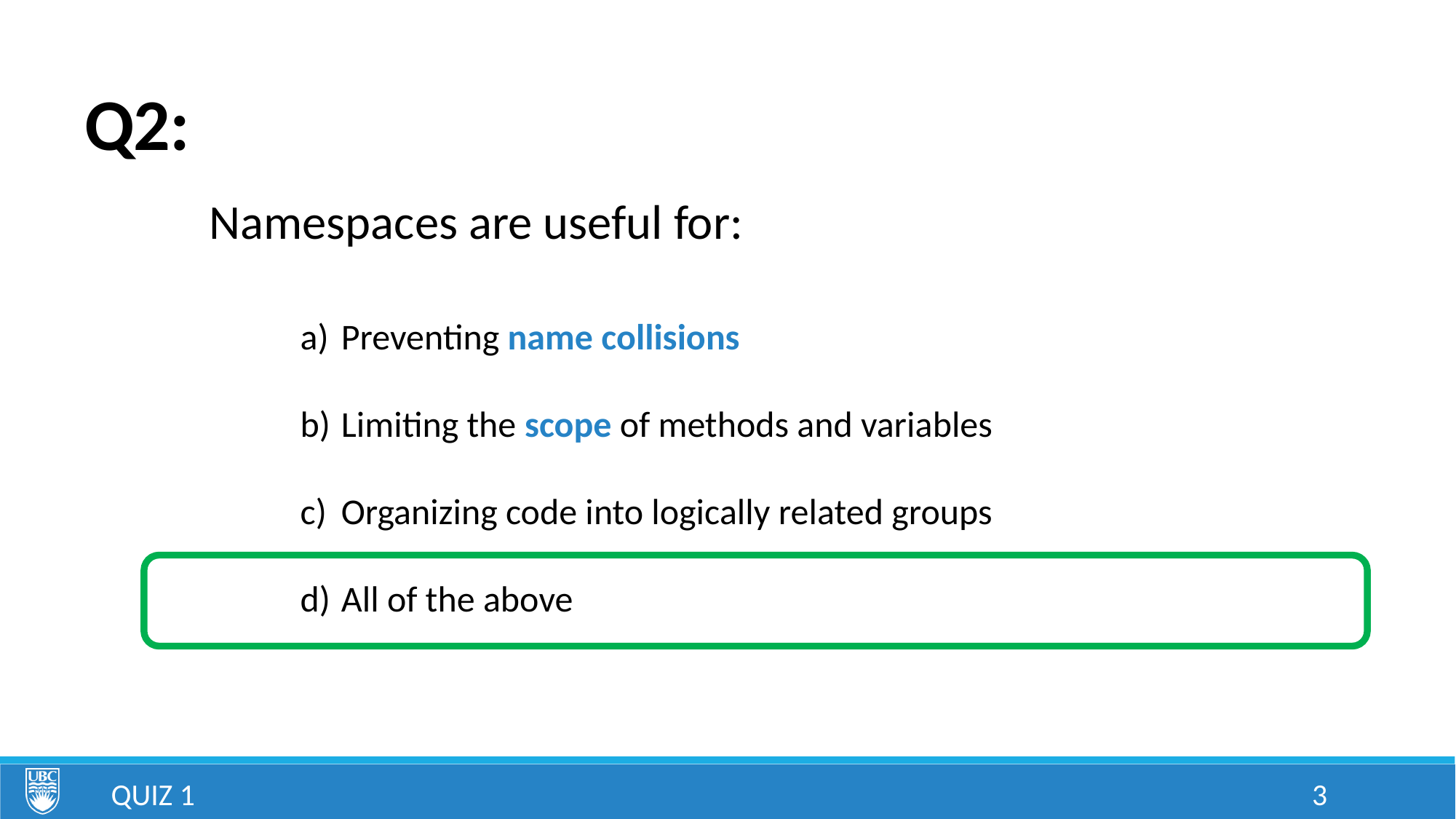

# Q2:
Namespaces are useful for:
Preventing name collisions

Limiting the scope of methods and variables

Organizing code into logically related groups

All of the above

Quiz 1
3